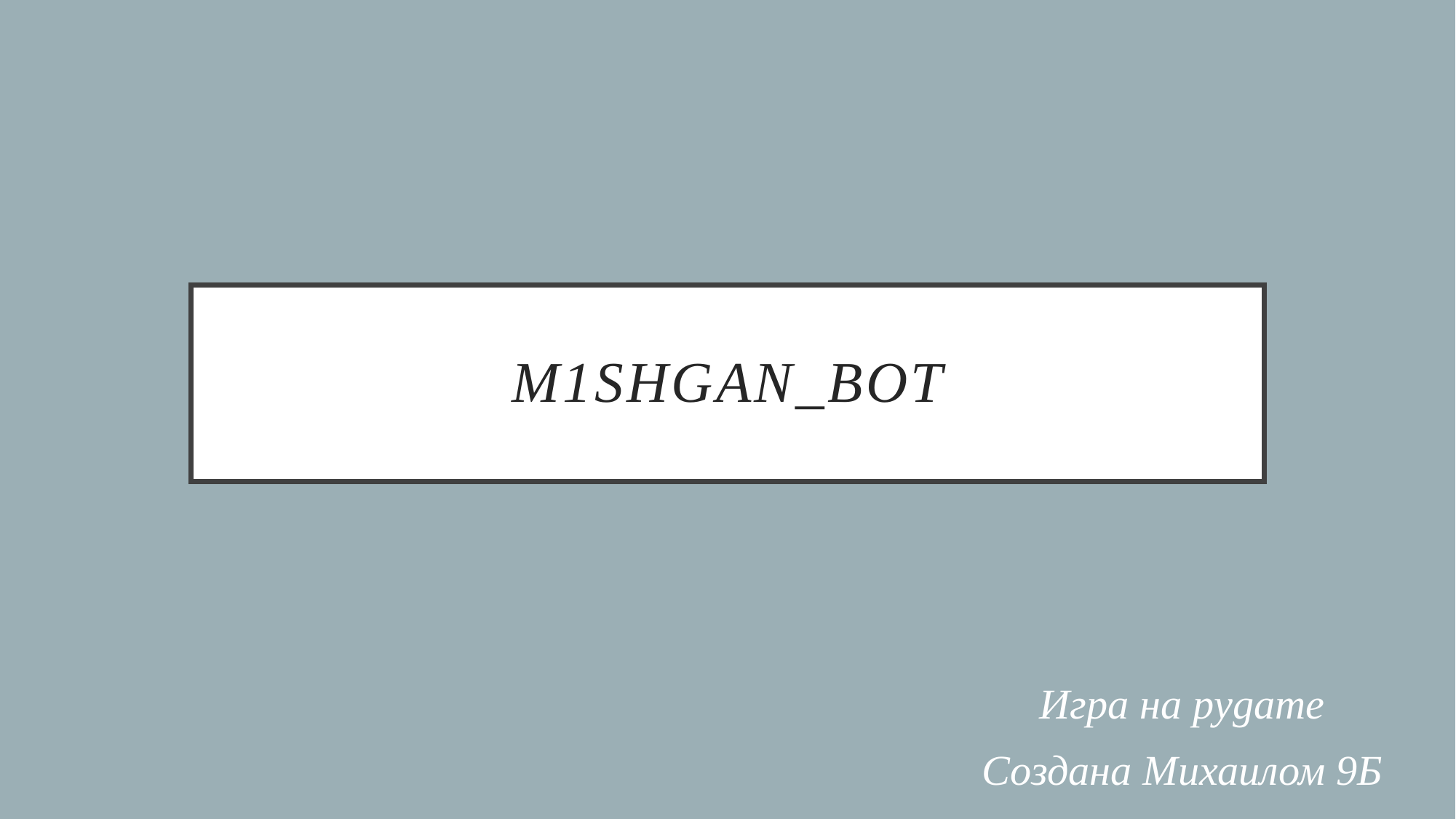

# M1shgan_bot
Игра на pygame
Создана Михаилом 9Б